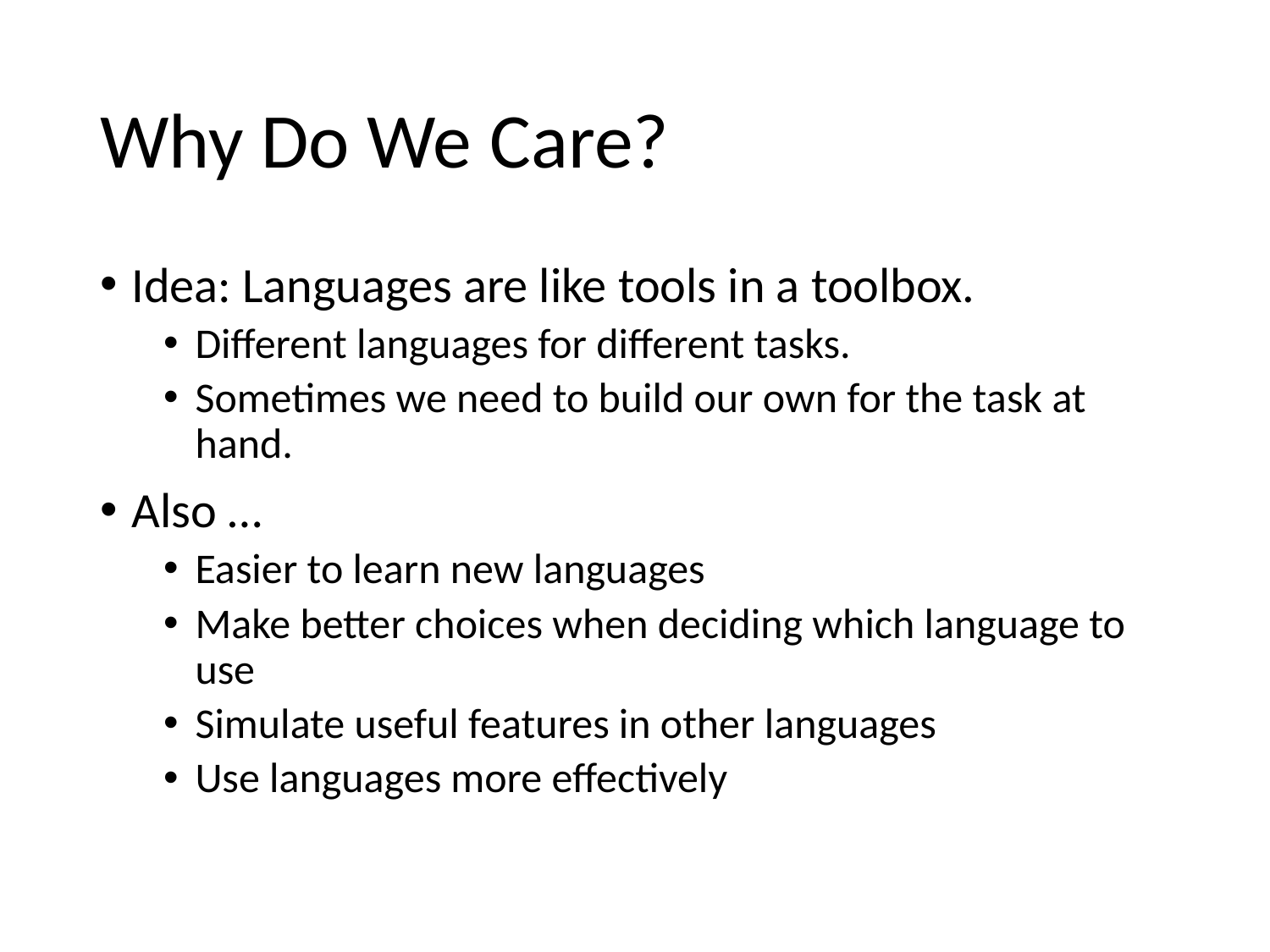

# Why Do We Care?
Idea: Languages are like tools in a toolbox.
Different languages for different tasks.
Sometimes we need to build our own for the task at hand.
Also …
Easier to learn new languages
Make better choices when deciding which language to use
Simulate useful features in other languages
Use languages more effectively